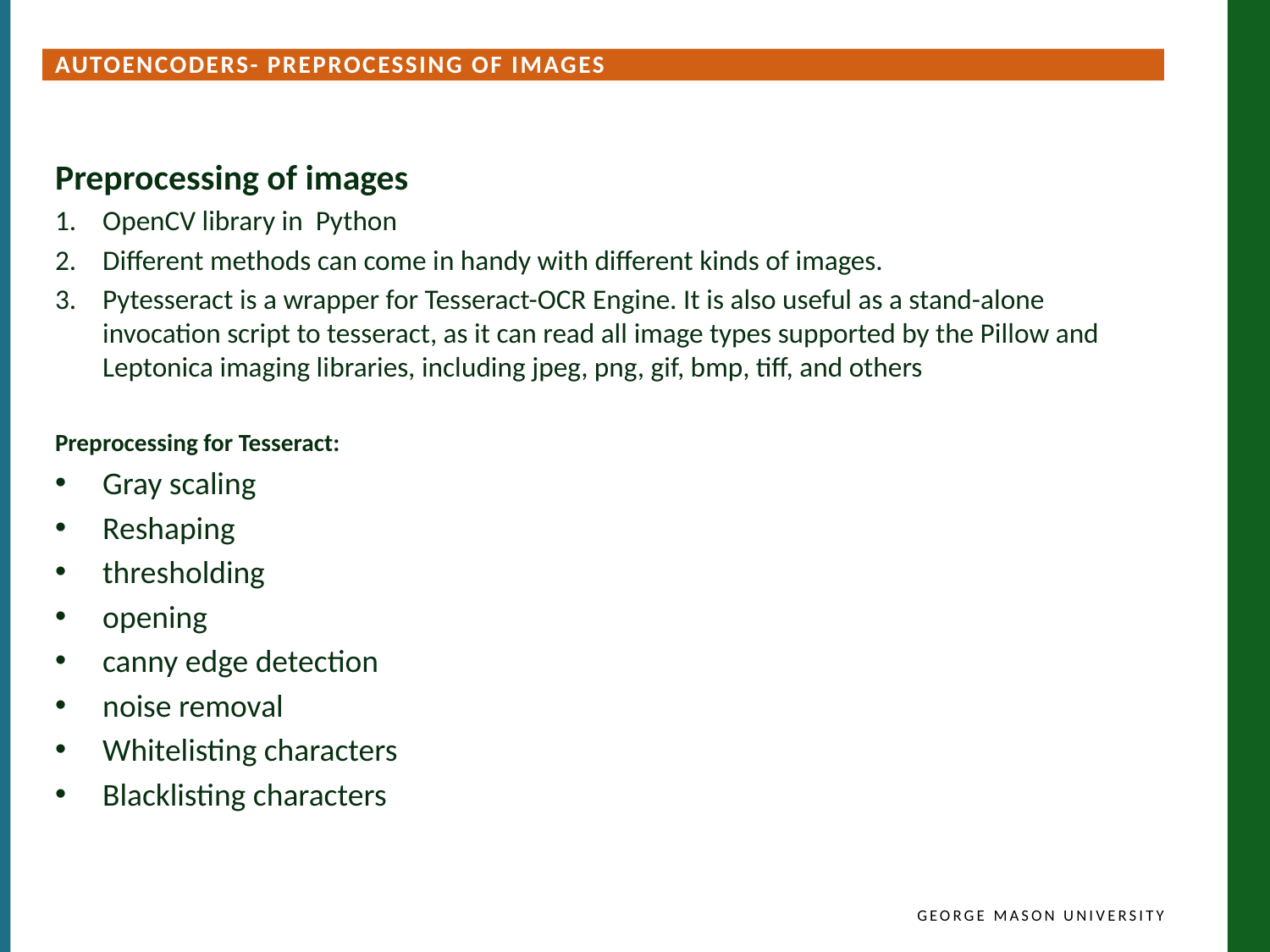

autoencoders- Preprocessing of images

Preprocessing of images
OpenCV library in  Python
Different methods can come in handy with different kinds of images.
Pytesseract is a wrapper for Tesseract-OCR Engine. It is also useful as a stand-alone invocation script to tesseract, as it can read all image types supported by the Pillow and Leptonica imaging libraries, including jpeg, png, gif, bmp, tiff, and others

Preprocessing for Tesseract:
Gray scaling
Reshaping
thresholding
opening
canny edge detection
noise removal
Whitelisting characters
Blacklisting characters